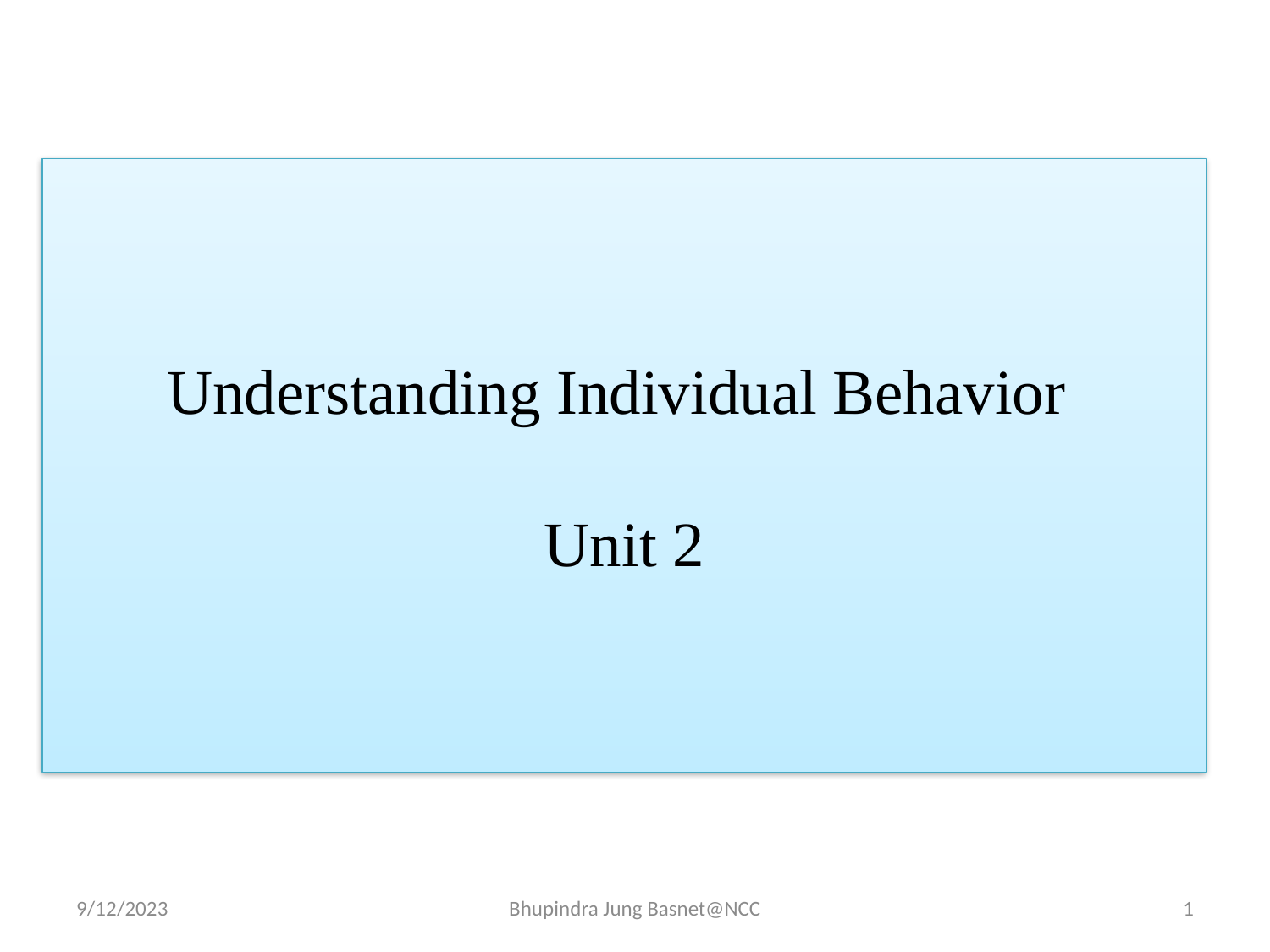

# Understanding Individual Behavior Unit 2
9/12/2023
Bhupindra Jung Basnet@NCC
1